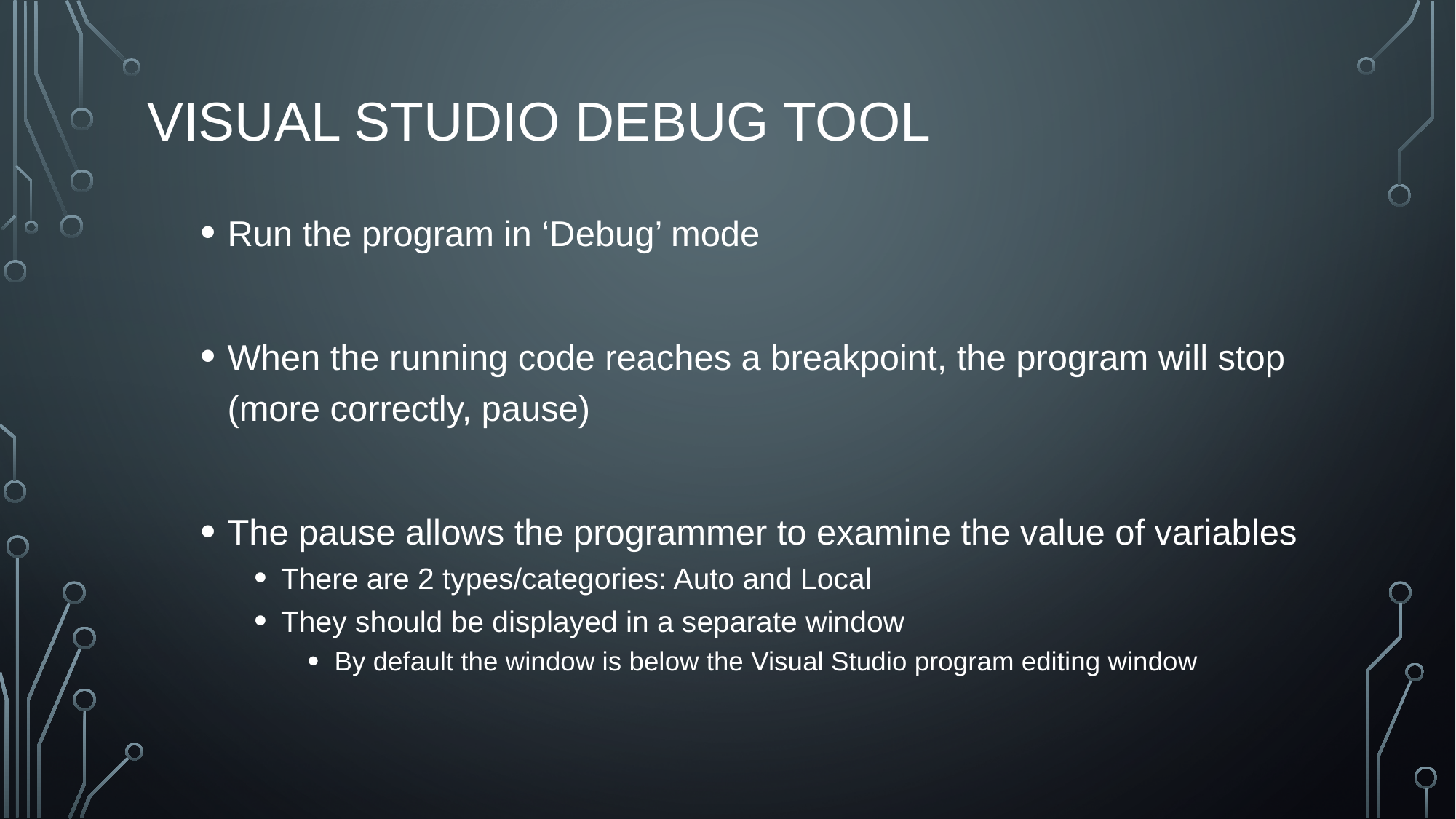

# Visual Studio Debug Tool
Run the program in ‘Debug’ mode

When the running code reaches a breakpoint, the program will stop (more correctly, pause)

The pause allows the programmer to examine the value of variables
There are 2 types/categories: Auto and Local
They should be displayed in a separate window
By default the window is below the Visual Studio program editing window